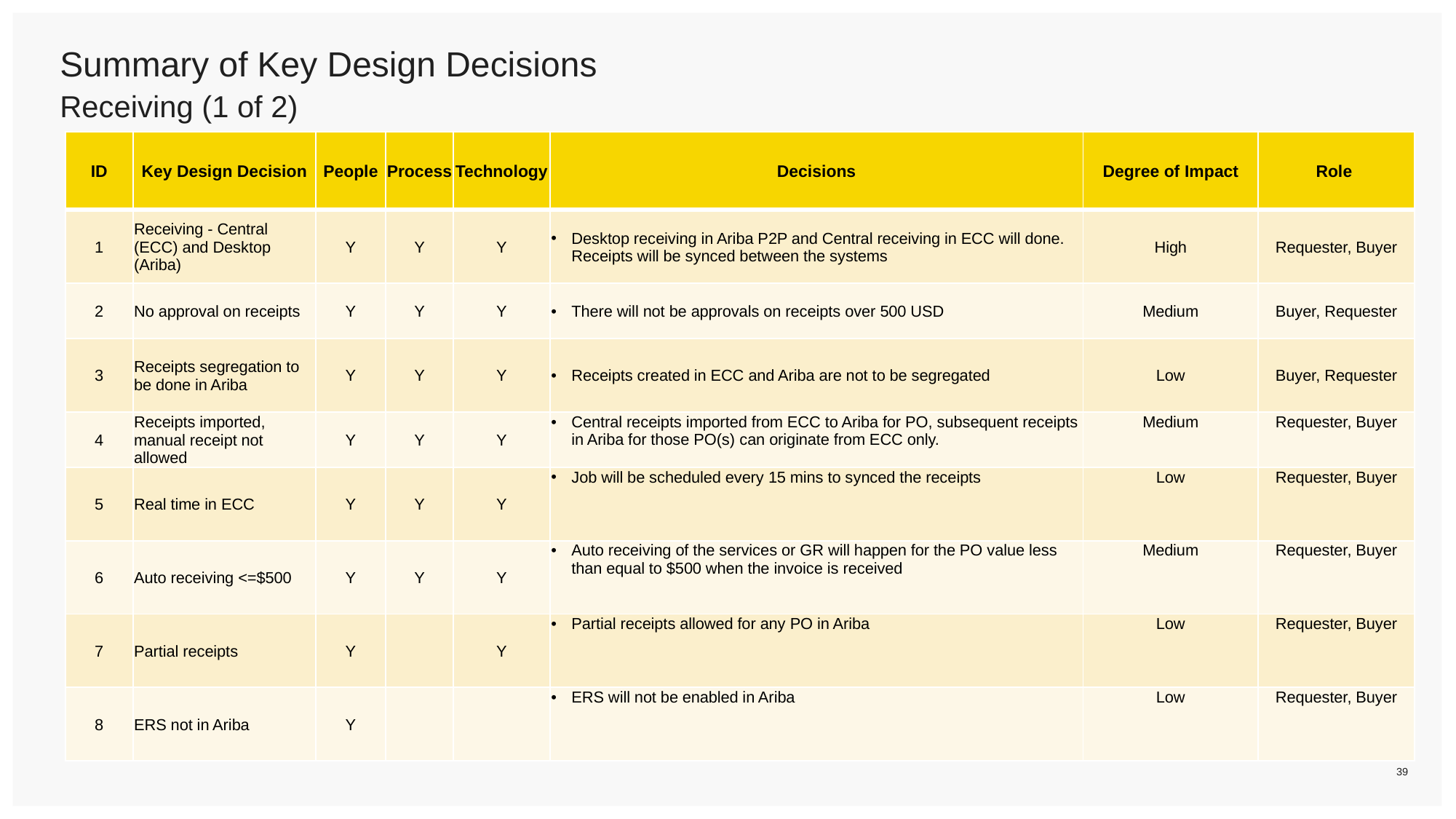

# Summary of Key Design Decisions
Receiving (1 of 2)
| ID | Key Design Decision | People | Process | Technology | Decisions | Degree of Impact | Role |
| --- | --- | --- | --- | --- | --- | --- | --- |
| 1 | Receiving - Central (ECC) and Desktop (Ariba) | Y | Y | Y | Desktop receiving in Ariba P2P and Central receiving in ECC will done. Receipts will be synced between the systems | High | Requester, Buyer |
| 2 | No approval on receipts | Y | Y | Y | There will not be approvals on receipts over 500 USD | Medium | Buyer, Requester |
| 3 | Receipts segregation to be done in Ariba | Y | Y | Y | Receipts created in ECC and Ariba are not to be segregated | Low | Buyer, Requester |
| 4 | Receipts imported, manual receipt not allowed | Y | Y | Y | Central receipts imported from ECC to Ariba for PO, subsequent receipts in Ariba for those PO(s) can originate from ECC only. | Medium | Requester, Buyer |
| 5 | Real time in ECC | Y | Y | Y | Job will be scheduled every 15 mins to synced the receipts | Low | Requester, Buyer |
| 6 | Auto receiving <=$500 | Y | Y | Y | Auto receiving of the services or GR will happen for the PO value less than equal to $500 when the invoice is received | Medium | Requester, Buyer |
| 7 | Partial receipts | Y |  | Y | Partial receipts allowed for any PO in Ariba | Low | Requester, Buyer |
| 8 | ERS not in Ariba | Y |  |  | ERS will not be enabled in Ariba | Low | Requester, Buyer |
39